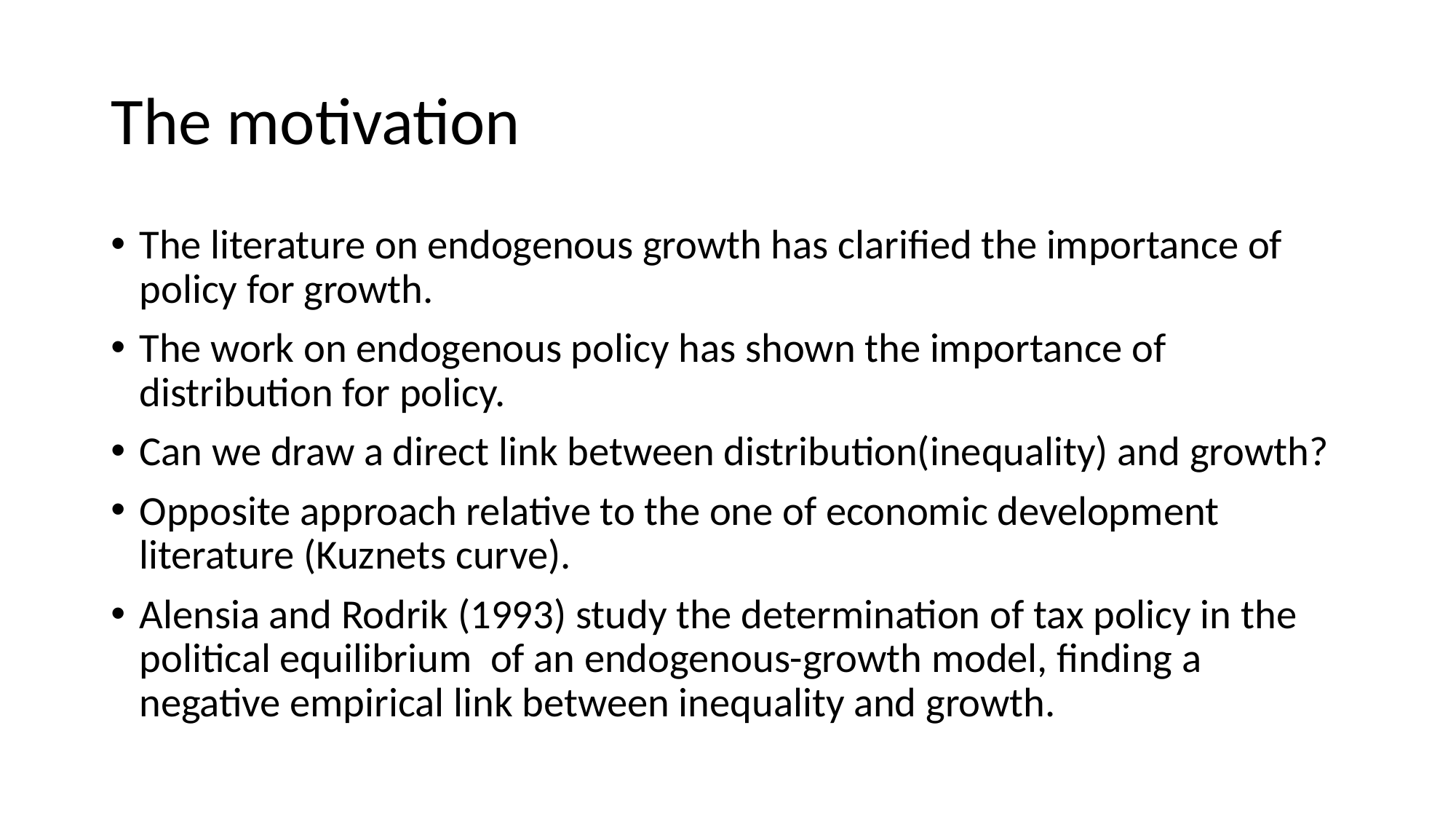

# The motivation
The literature on endogenous growth has clarified the importance of policy for growth.
The work on endogenous policy has shown the importance of distribution for policy.
Can we draw a direct link between distribution(inequality) and growth?
Opposite approach relative to the one of economic development literature (Kuznets curve).
Alensia and Rodrik (1993) study the determination of tax policy in the political equilibrium  of an endogenous-growth model, finding a negative empirical link between inequality and growth.